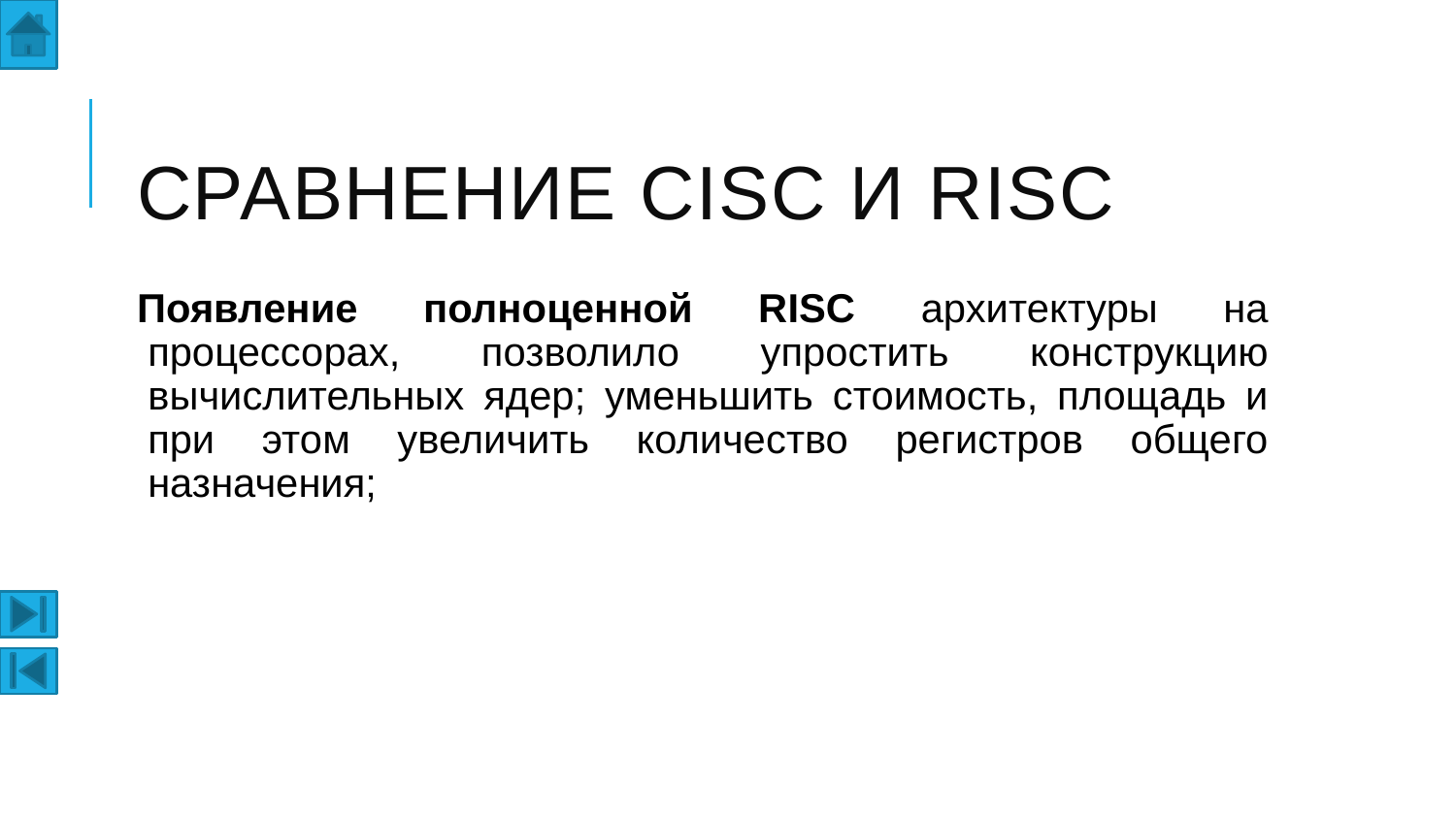

# Сравнение CISC и RISC
Появление полноценной RISC архитектуры на процессорах, позволило упростить конструкцию вычислительных ядер; уменьшить стоимость, площадь и при этом увеличить количество регистров общего назначения;